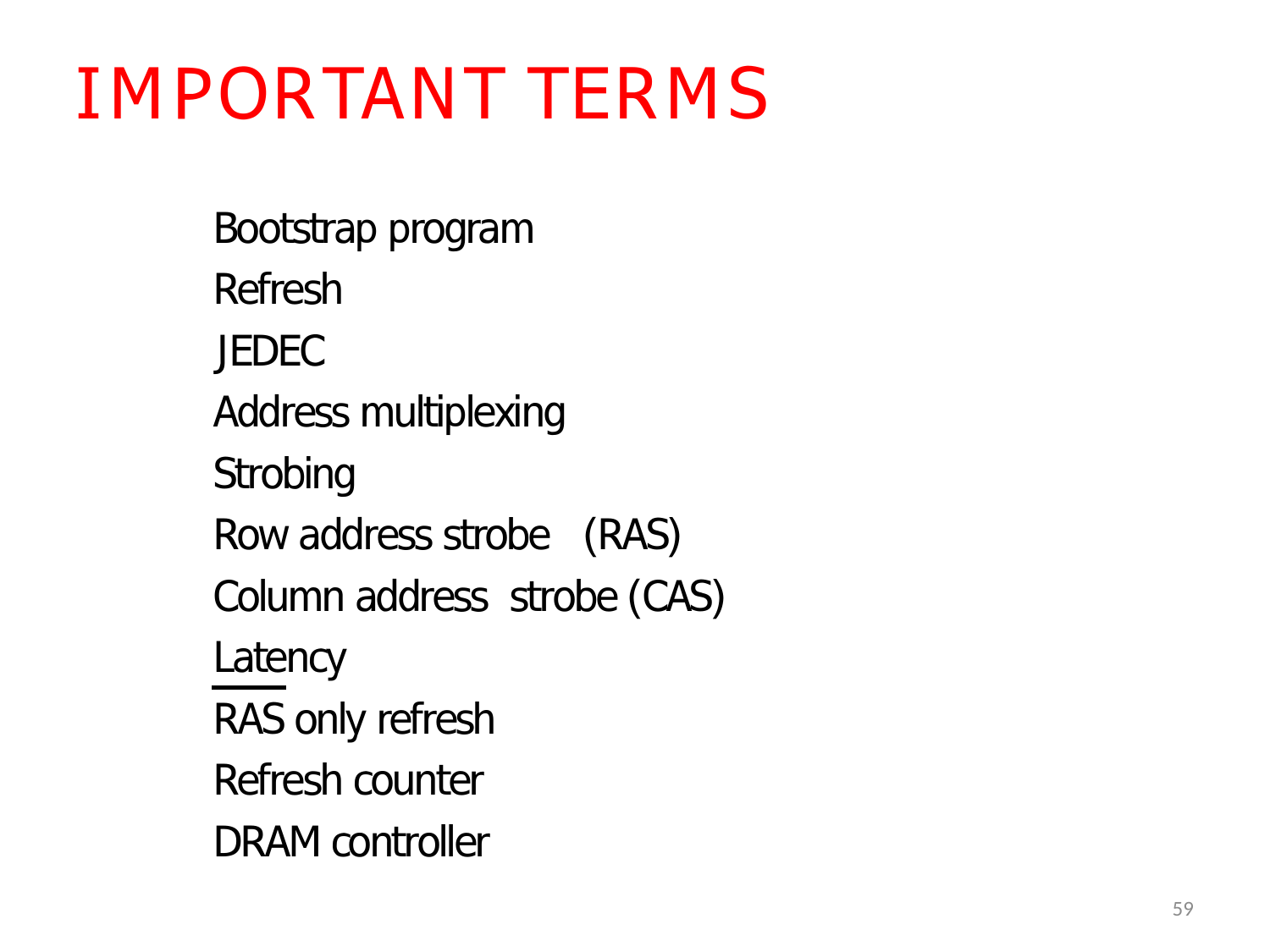

IMPORTANT TERMS
Bootstrap program
Refresh
JEDEC
Address multiplexing
Strobing
Row address strobe   (RAS)
Column address  strobe (CAS)
Latency
RAS only refresh
Refresh counter
DRAM controller
59